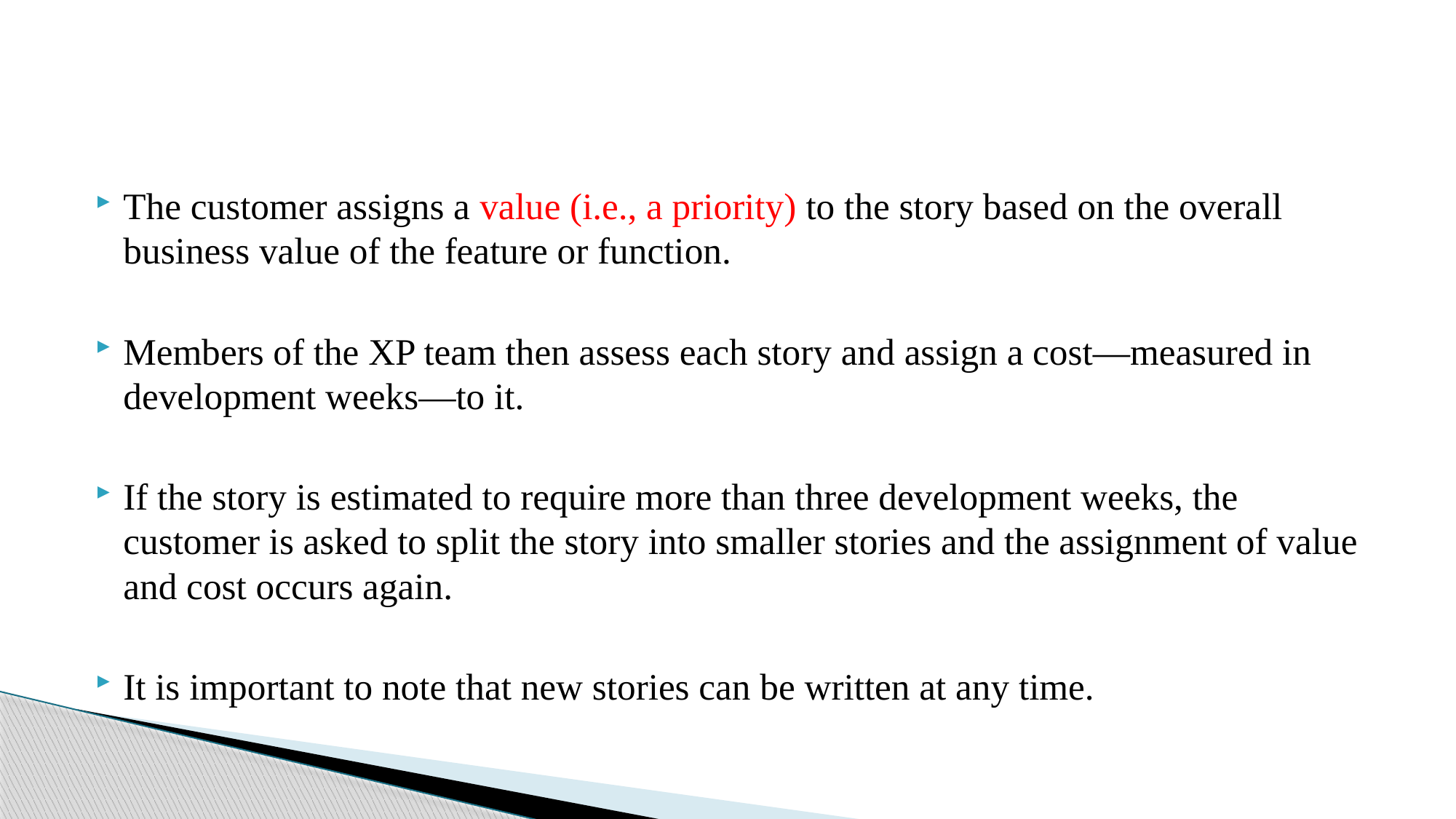

#
The customer assigns a value (i.e., a priority) to the story based on the overall business value of the feature or function.

Members of the XP team then assess each story and assign a cost—measured in development weeks—to it.

If the story is estimated to require more than three development weeks, the customer is asked to split the story into smaller stories and the assignment of value and cost occurs again.

It is important to note that new stories can be written at any time.